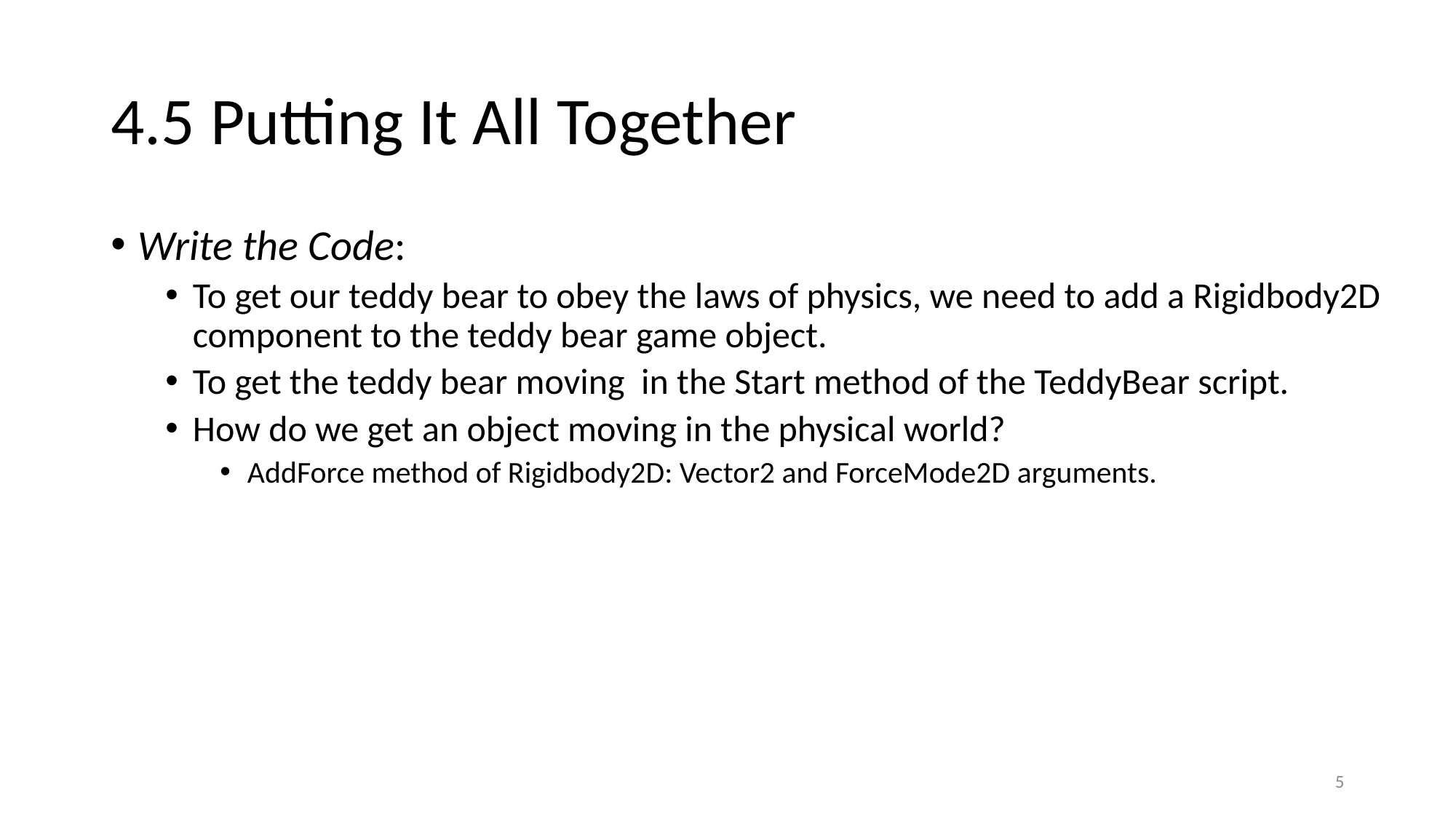

# 4.5 Putting It All Together
Write the Code:
To get our teddy bear to obey the laws of physics, we need to add a Rigidbody2D component to the teddy bear game object.
To get the teddy bear moving  in the Start method of the TeddyBear script.
How do we get an object moving in the physical world?
AddForce method of Rigidbody2D: Vector2 and ForceMode2D arguments.
5